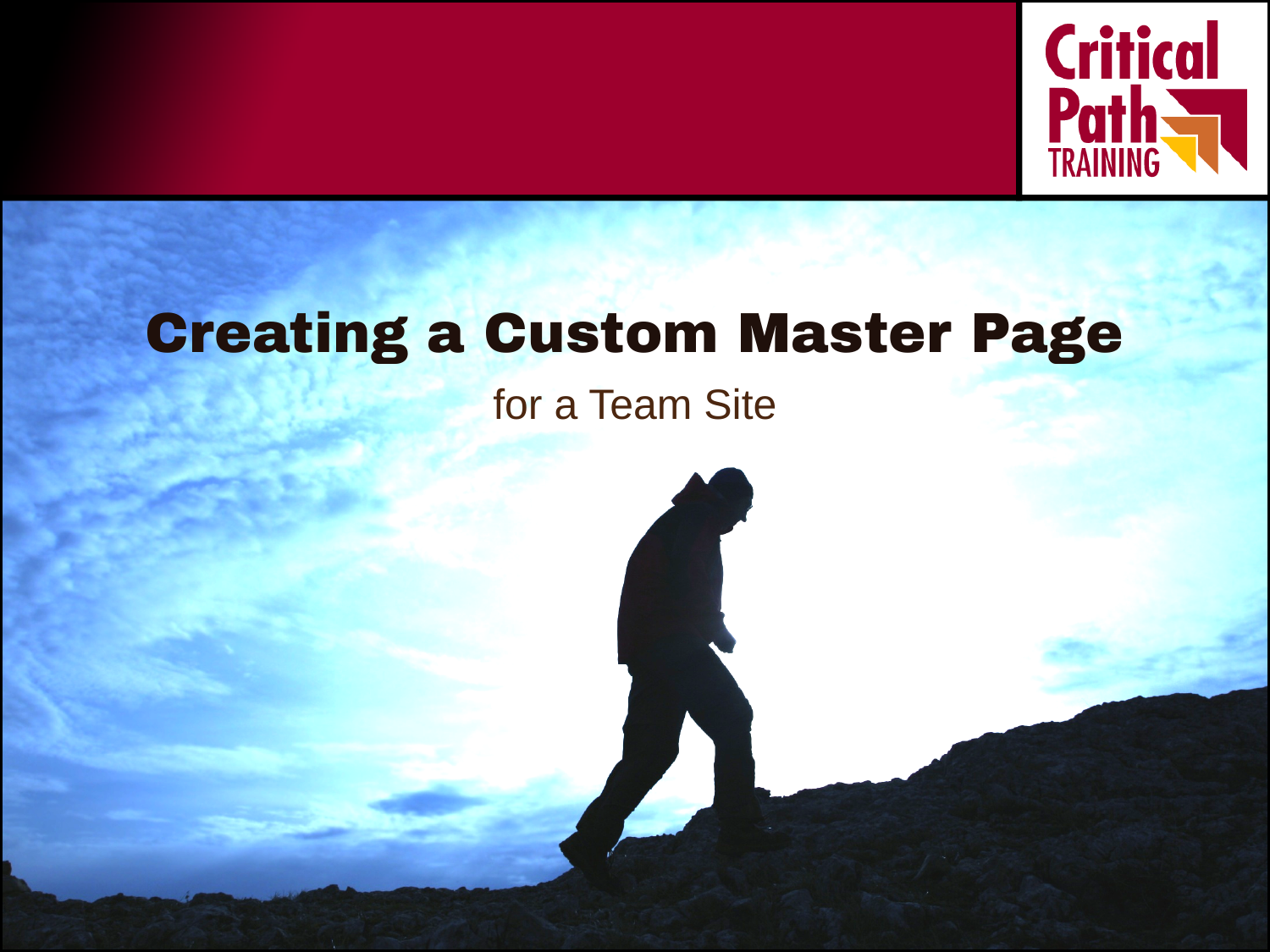

# Creating a Custom Master Page
for a Team Site